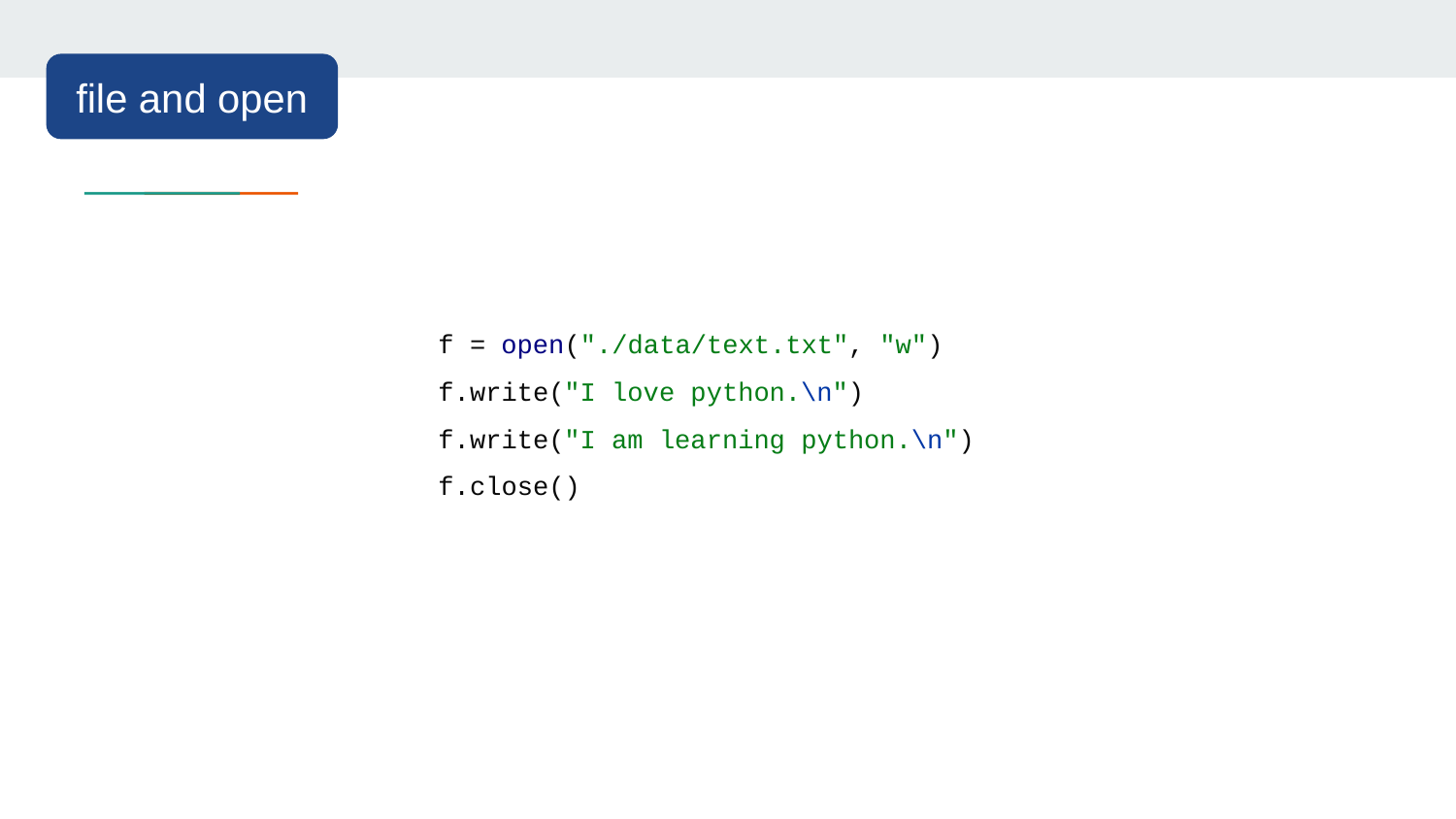

file and open
f = open("./data/text.txt", "w")
f.write("I love python.\n")
f.write("I am learning python.\n")
f.close()